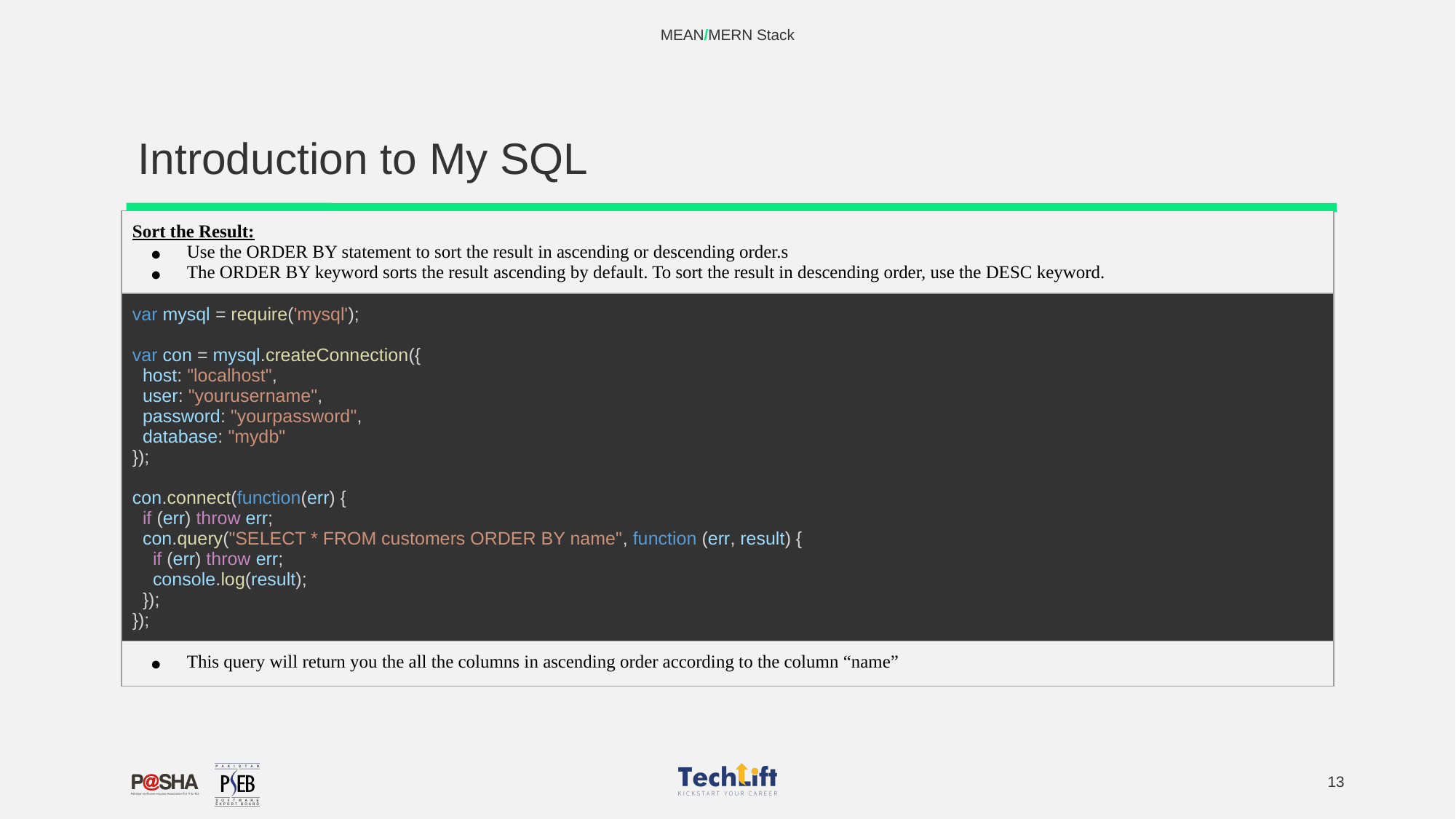

MEAN/MERN Stack
# Introduction to My SQL
| Sort the Result: Use the ORDER BY statement to sort the result in ascending or descending order.s The ORDER BY keyword sorts the result ascending by default. To sort the result in descending order, use the DESC keyword. |
| --- |
| var mysql = require('mysql'); var con = mysql.createConnection({ host: "localhost", user: "yourusername", password: "yourpassword", database: "mydb" }); con.connect(function(err) { if (err) throw err; con.query("SELECT \* FROM customers ORDER BY name", function (err, result) { if (err) throw err; console.log(result); }); }); |
| This query will return you the all the columns in ascending order according to the column “name” |
13